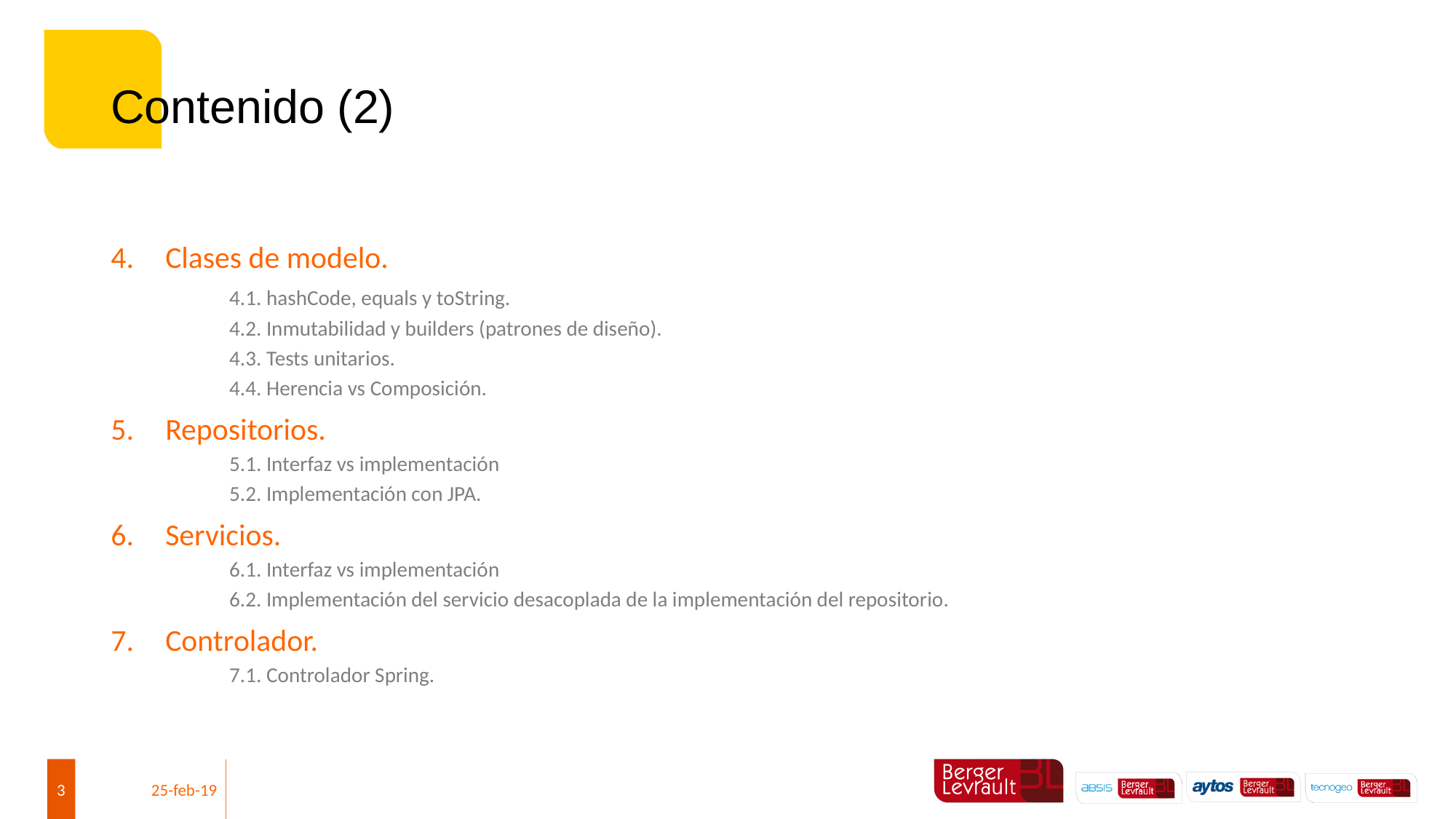

# Contenido (2)

Clases de modelo.
	4.1. hashCode, equals y toString.
	4.2. Inmutabilidad y builders (patrones de diseño).
	4.3. Tests unitarios.
	4.4. Herencia vs Composición.
Repositorios.
	5.1. Interfaz vs implementación
	5.2. Implementación con JPA.
Servicios.
	6.1. Interfaz vs implementación
	6.2. Implementación del servicio desacoplada de la implementación del repositorio.
Controlador.
	7.1. Controlador Spring.

3
25-feb-19